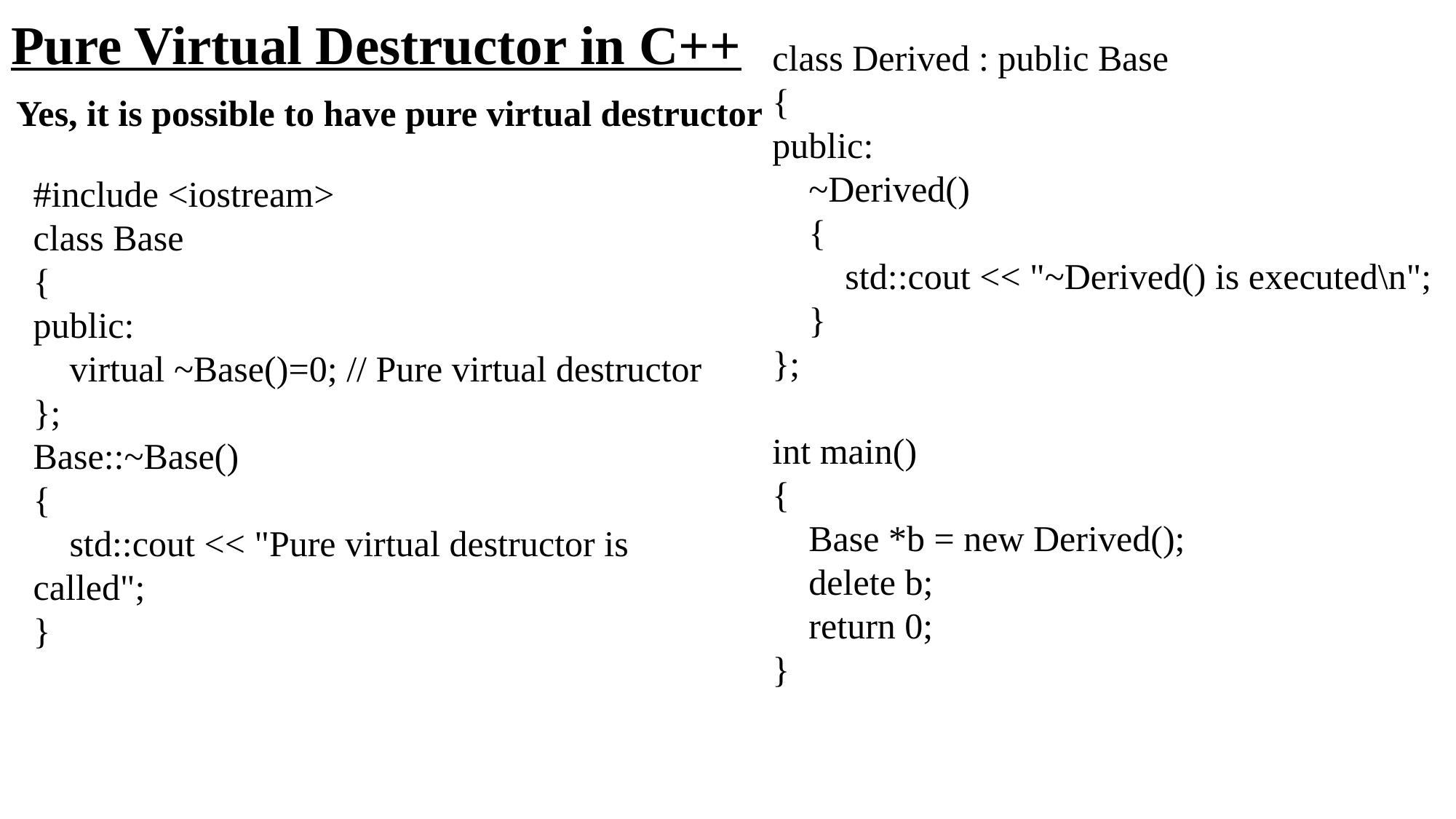

# Pure Virtual Destructor in C++
class Derived : public Base
{
public:
    ~Derived()
    {
        std::cout << "~Derived() is executed\n";
    }
};

int main()
{
    Base *b = new Derived();
    delete b;
    return 0;
}

Yes, it is possible to have pure virtual destructor

#include <iostream>
class Base
{
public:
    virtual ~Base()=0; // Pure virtual destructor
};
Base::~Base()
{
    std::cout << "Pure virtual destructor is called";
}